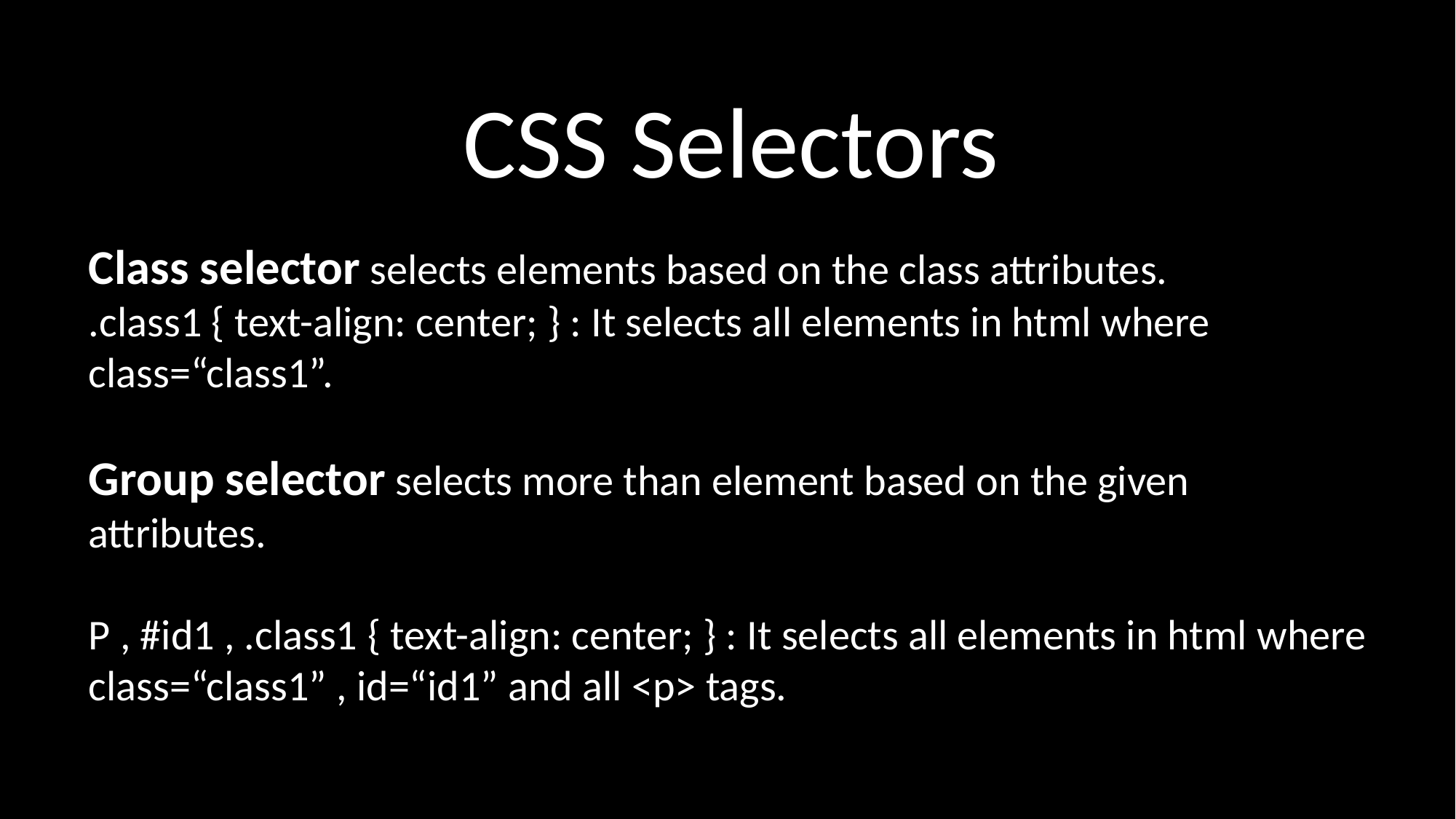

CSS Selectors
Class selector selects elements based on the class attributes.
.class1 { text-align: center; } : It selects all elements in html where class=“class1”.

Group selector selects more than element based on the given attributes.

P , #id1 , .class1 { text-align: center; } : It selects all elements in html where class=“class1” , id=“id1” and all <p> tags.